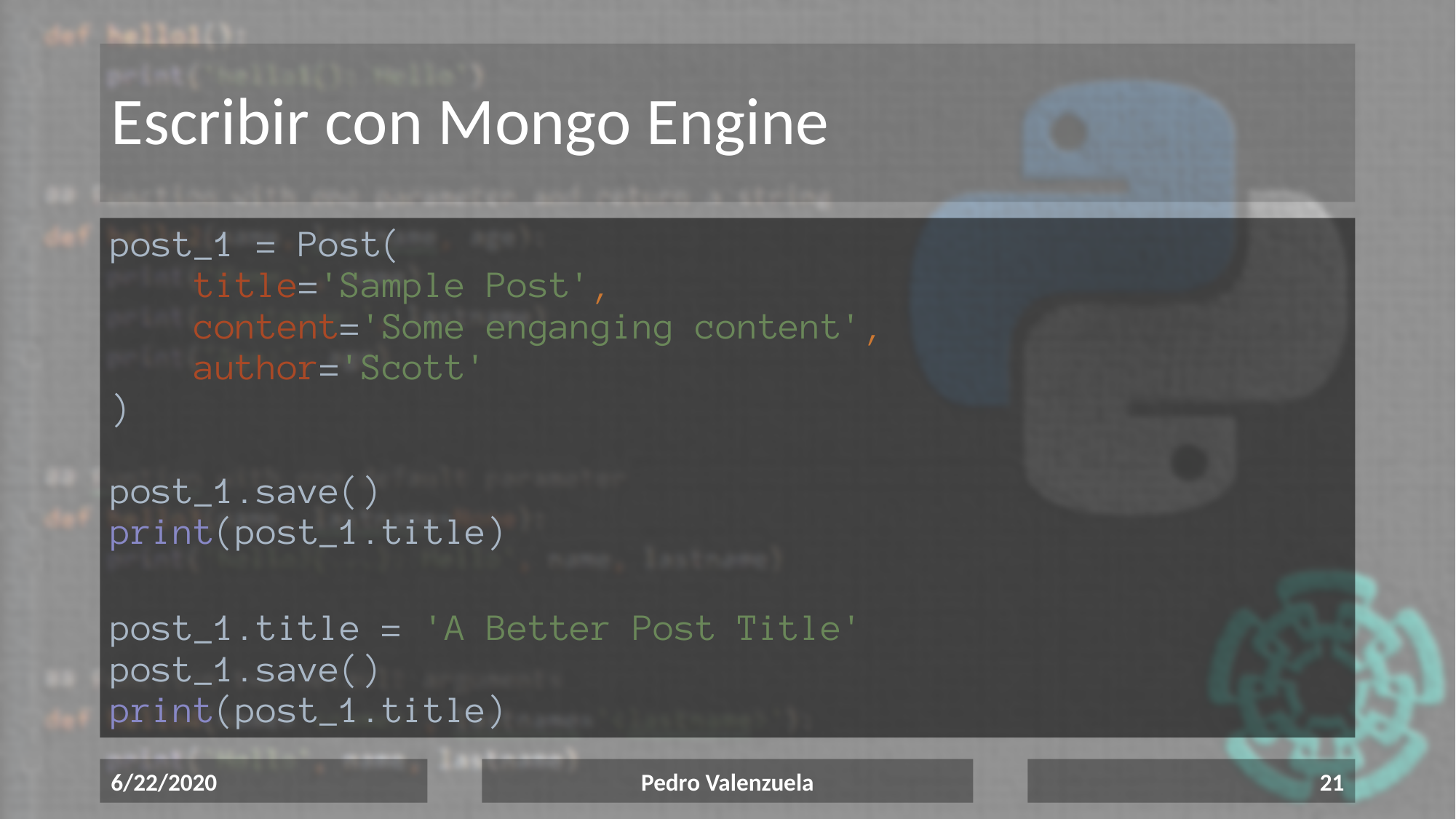

# Escribir con Mongo Engine
post_1 = Post(
    title='Sample Post',
    content='Some enganging content',
    author='Scott'
)
post_1.save()
print(post_1.title)
post_1.title = 'A Better Post Title'
post_1.save()
print(post_1.title)

6/22/2020
Pedro Valenzuela
21